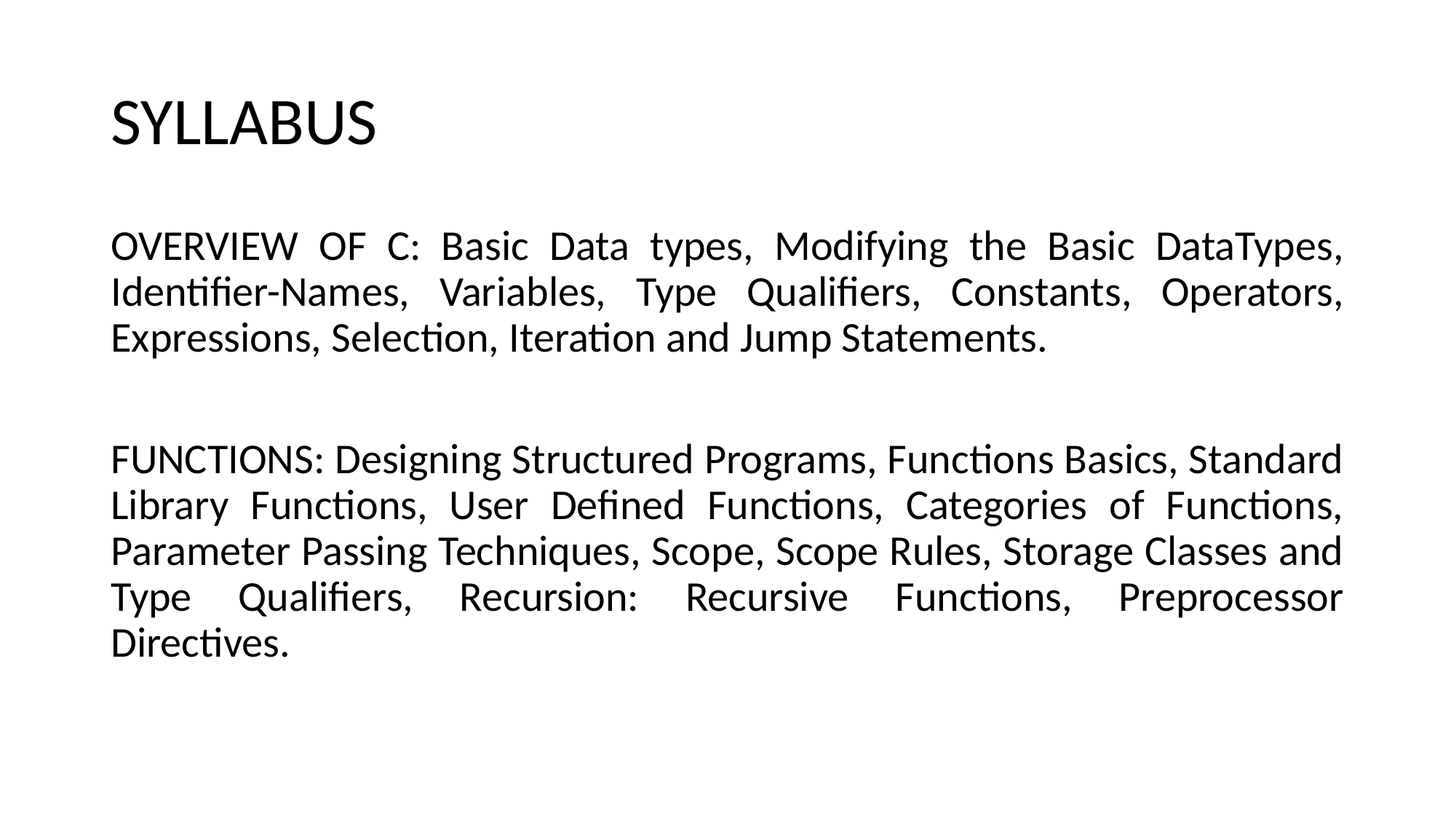

# SYLLABUS
OVERVIEW OF C: Basic Data types, Modifying the Basic DataTypes, Identifier-Names, Variables, Type Qualifiers, Constants, Operators, Expressions, Selection, Iteration and Jump Statements.

FUNCTIONS: Designing Structured Programs, Functions Basics, Standard Library Functions, User Defined Functions, Categories of Functions, Parameter Passing Techniques, Scope, Scope Rules, Storage Classes and Type Qualifiers, Recursion: Recursive Functions, Preprocessor Directives.